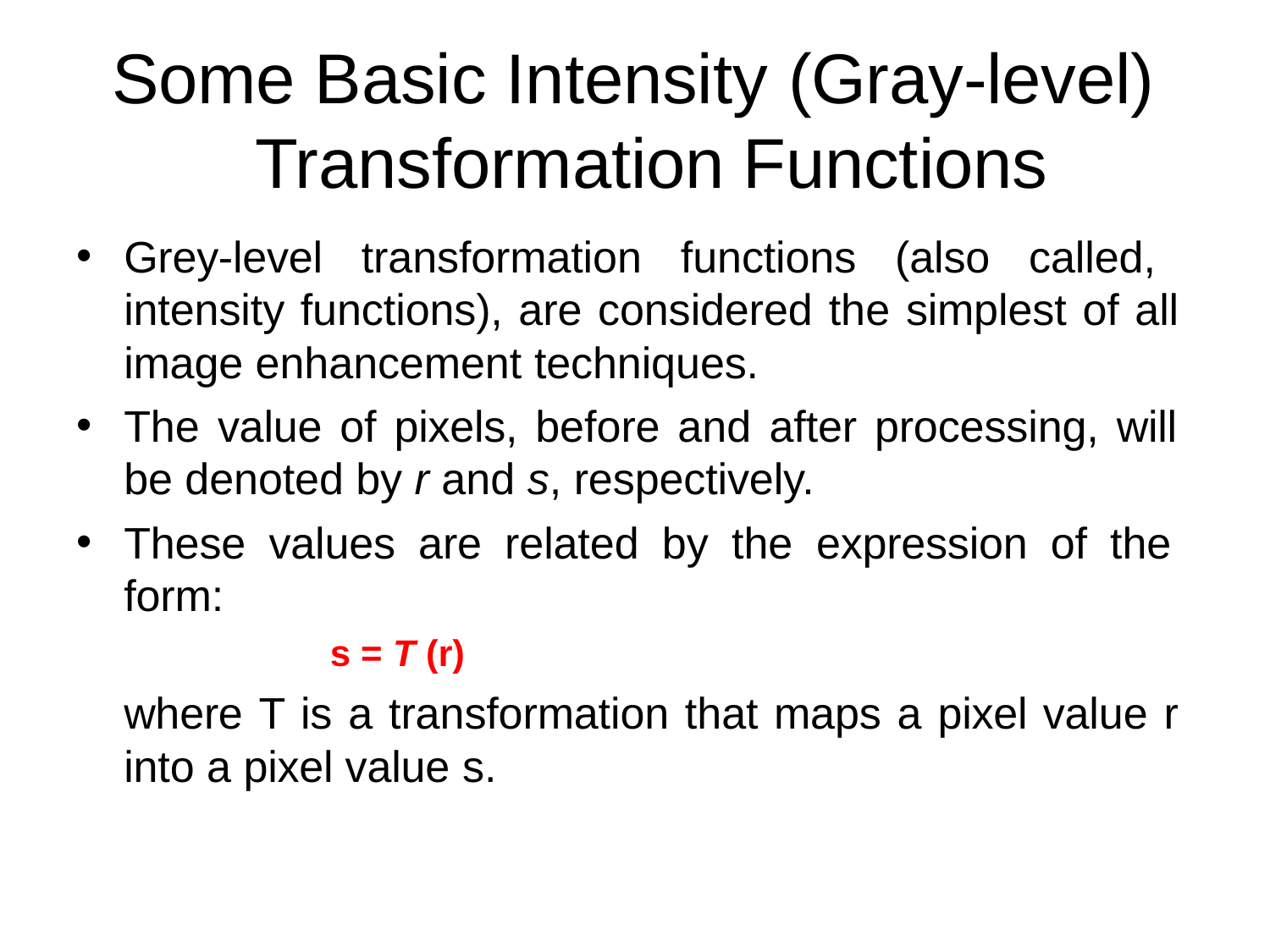

# Some Basic Intensity (Gray-level)  Transformation	Functions
•
Grey-level transformation functions (also called,  intensity functions), are considered the simplest of all  image enhancement techniques.
The value of pixels, before and after processing, will  be denoted by r and s, respectively.
These values are related by the expression of the  form:
s = T (r)
where T is a transformation that maps a pixel value r  into a pixel value s.
•
•